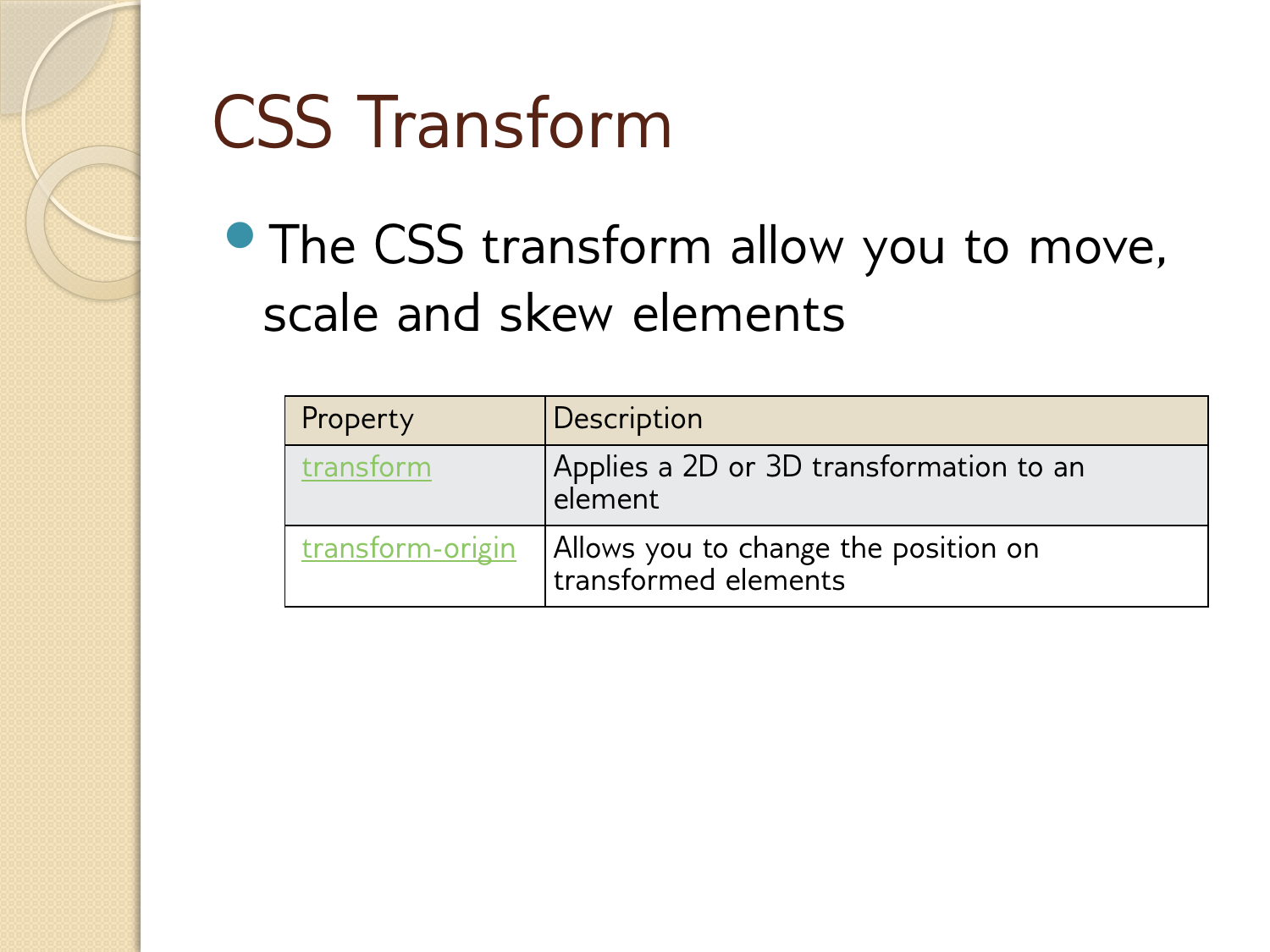

# CSS Transform
The CSS transform allow you to move, scale and skew elements
| Property | Description |
| --- | --- |
| transform | Applies a 2D or 3D transformation to an element |
| transform-origin | Allows you to change the position on transformed elements |